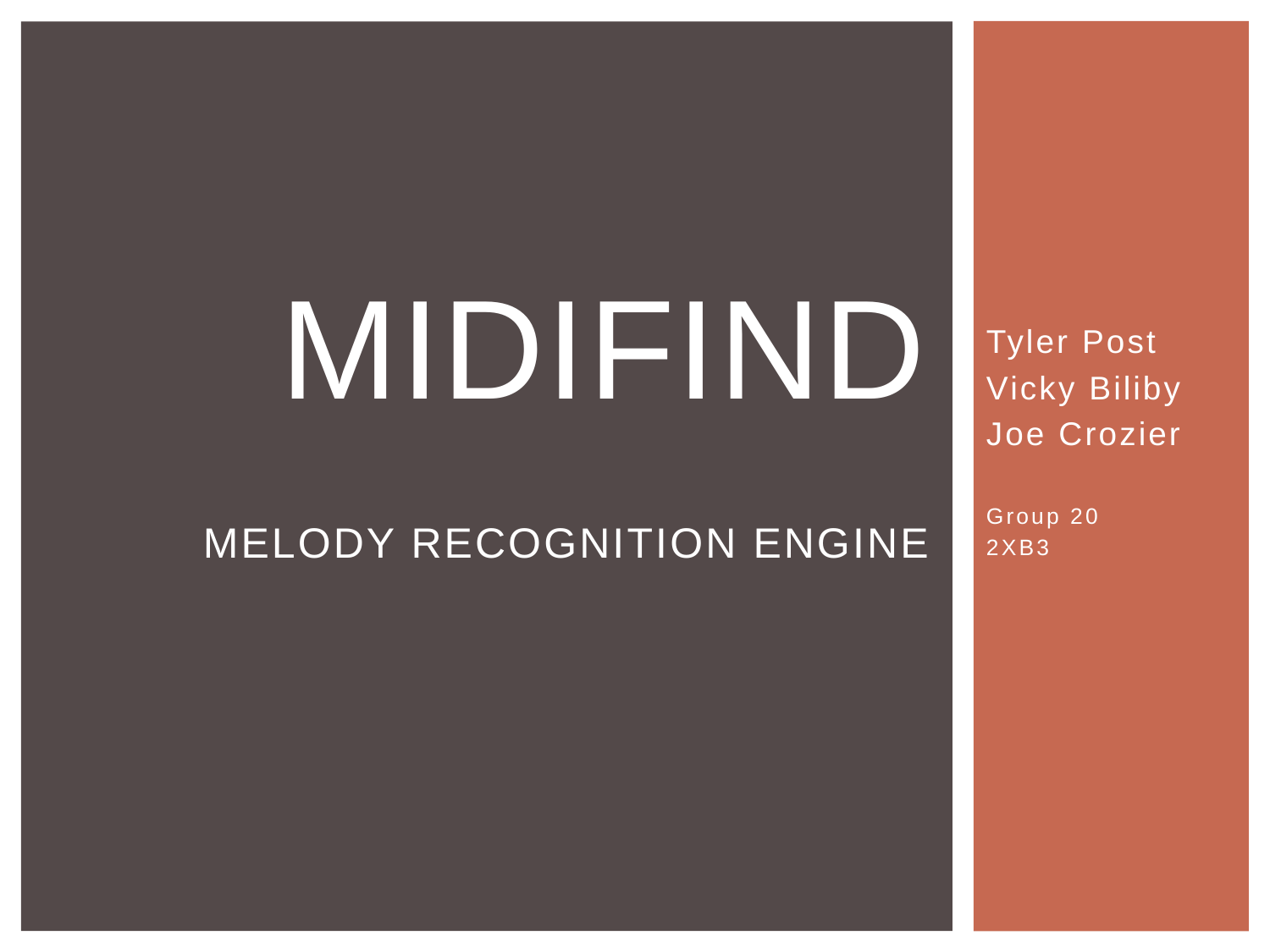

# MidiFind Melody Recognition Engine
Tyler Post
Vicky Biliby
Joe Crozier

Group 20
2XB3